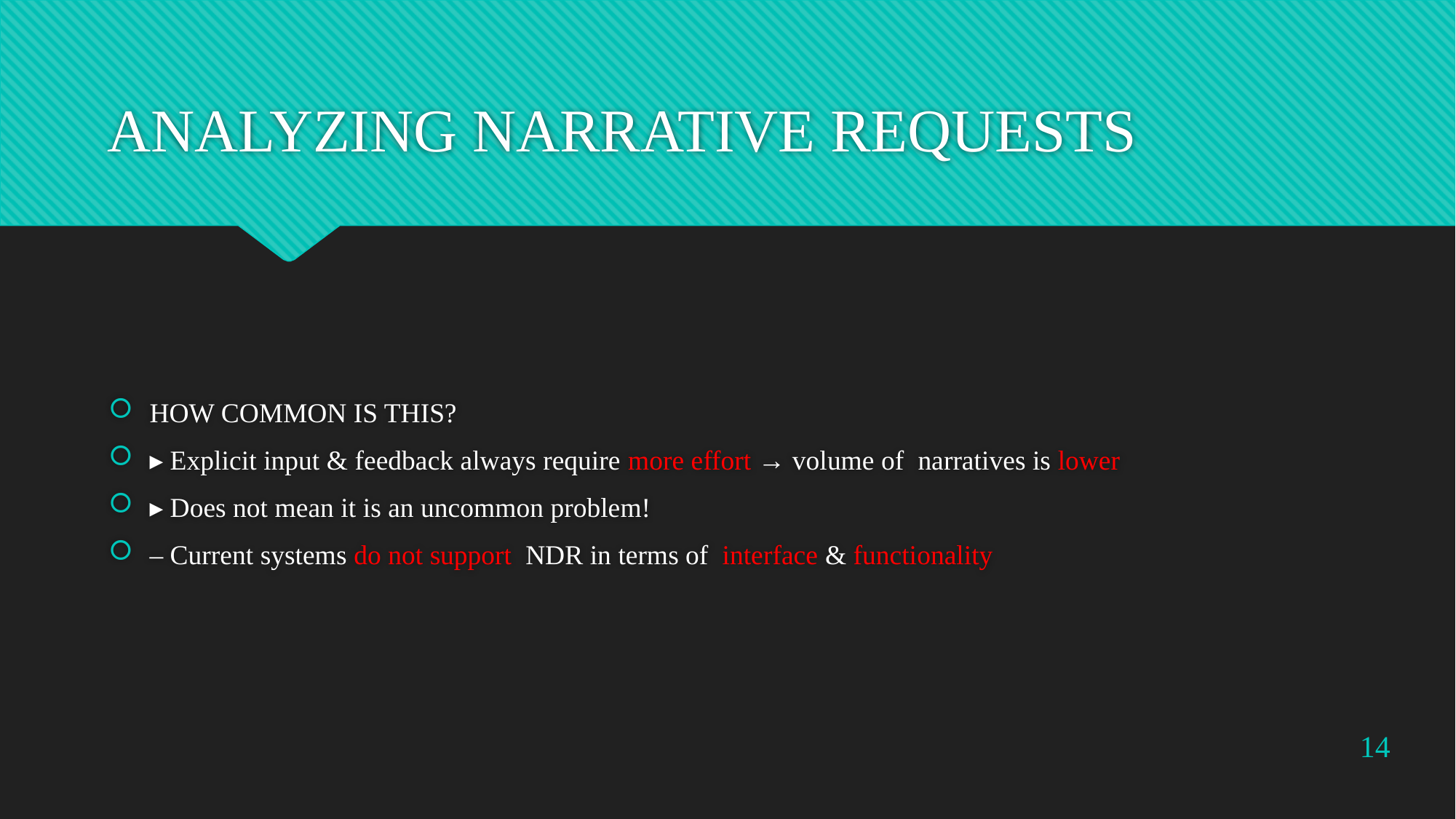

# ANALYZING NARRATIVE REQUESTS
HOW COMMON IS THIS?
▸ Explicit input & feedback always require more effort → volume of  narratives is lower
▸ Does not mean it is an uncommon problem!
– Current systems do not support  NDR in terms of  interface & functionality
14